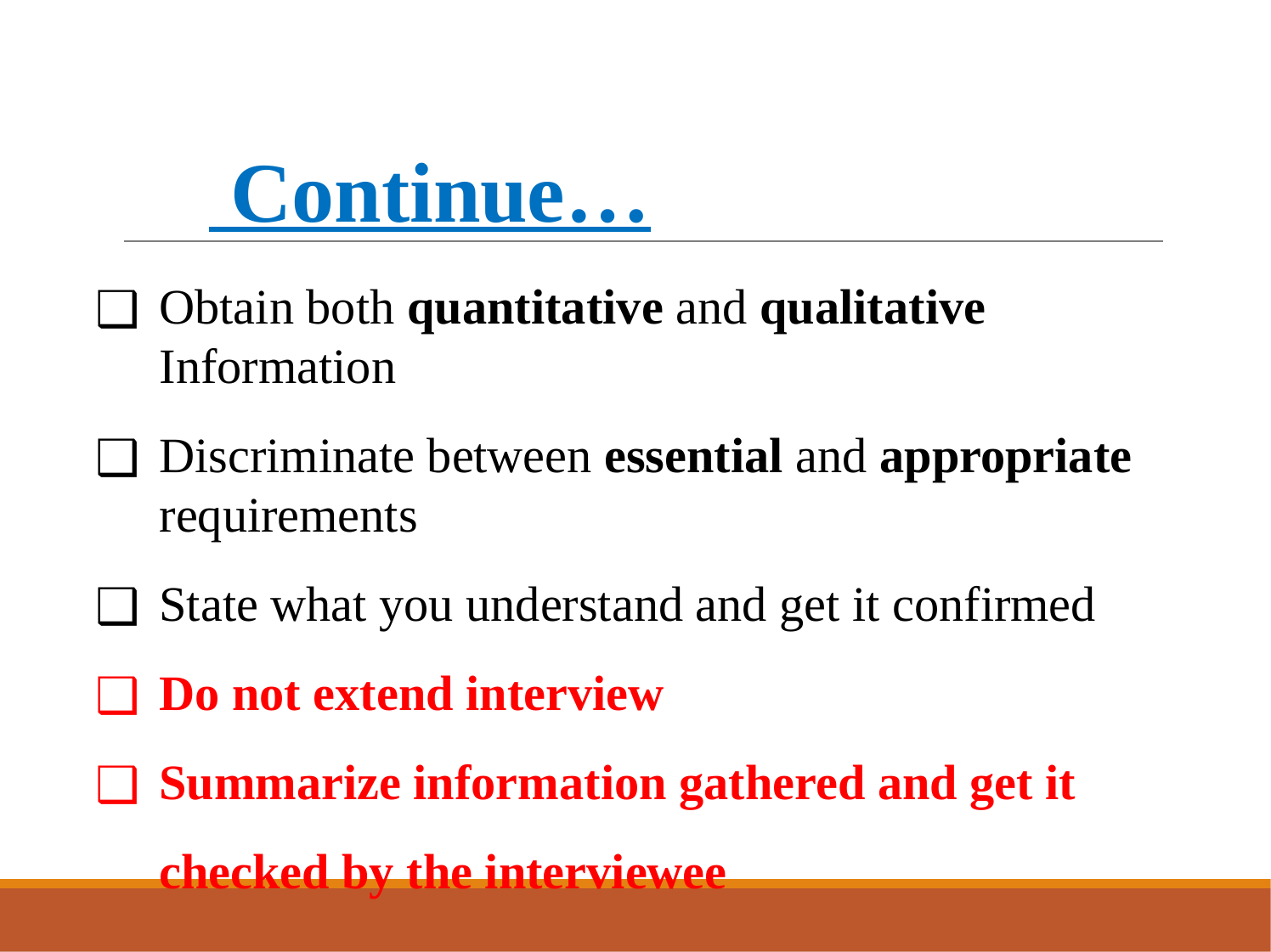

# Continue…
Obtain both quantitative and qualitative Information
Discriminate between essential and appropriate requirements
State what you understand and get it confirmed
Do not extend interview
Summarize information gathered and get it checked by the interviewee